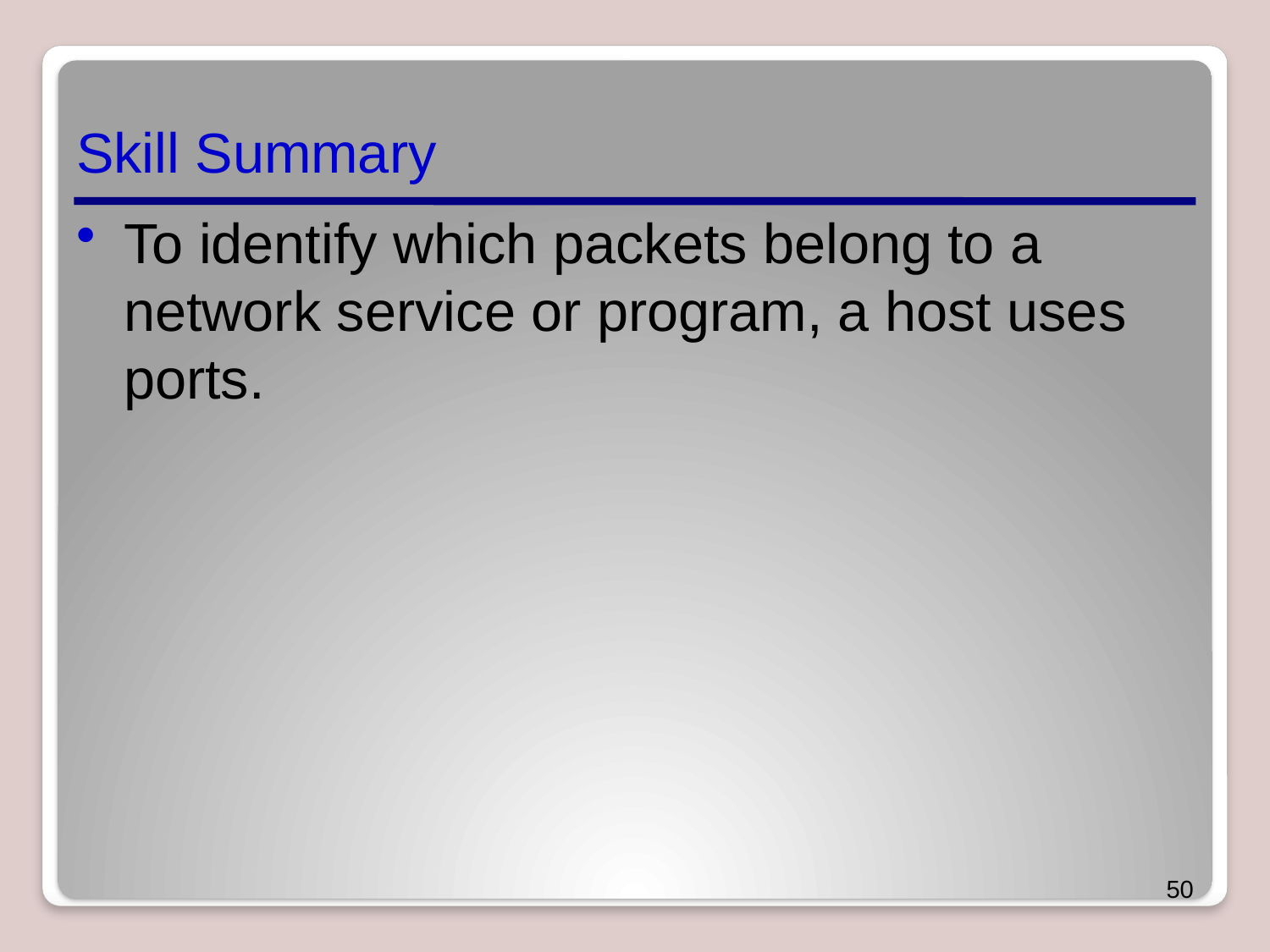

# Skill Summary
To identify which packets belong to a network service or program, a host uses ports.

50